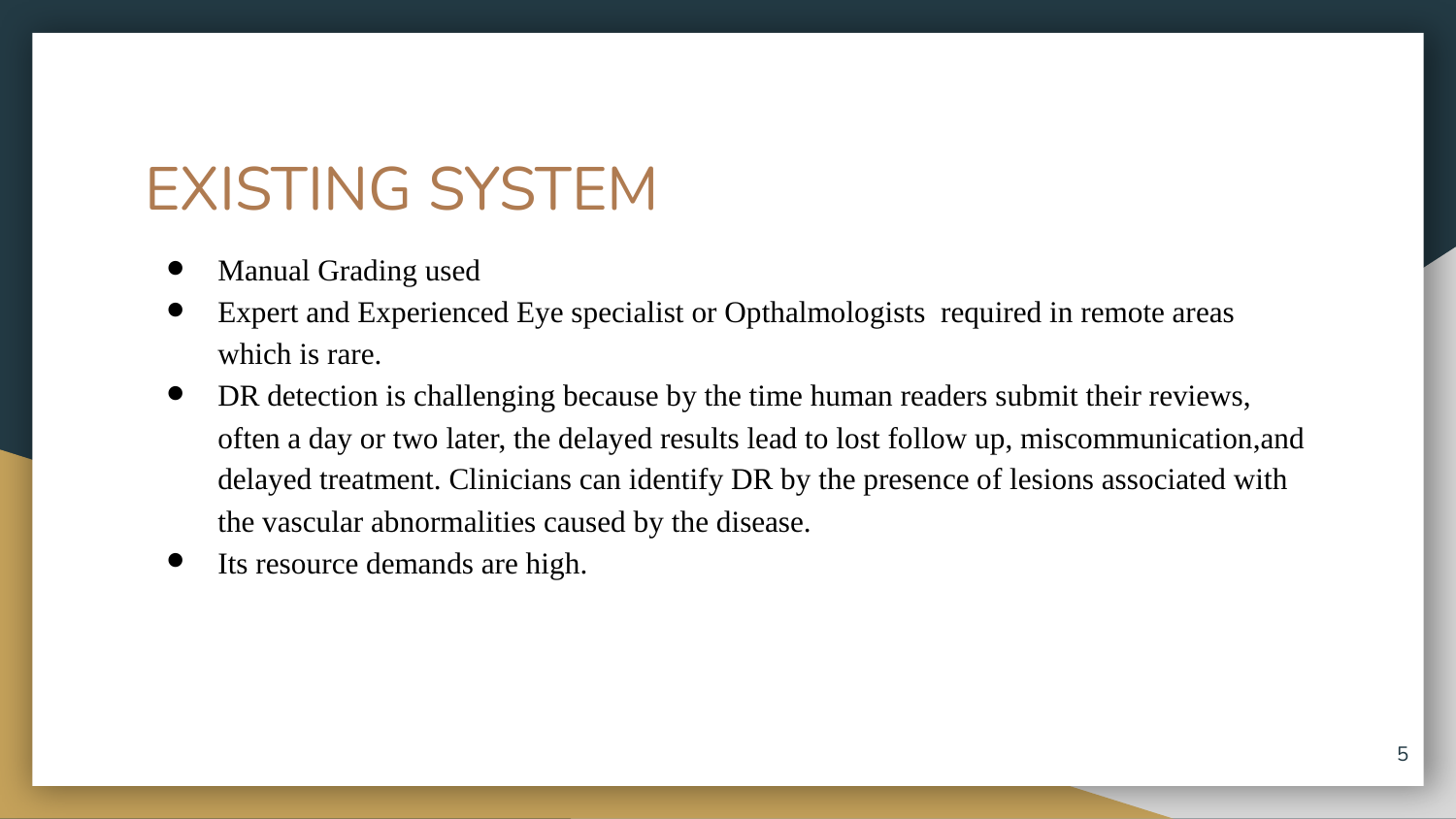

# EXISTING SYSTEM
Manual Grading used
Expert and Experienced Eye specialist or Opthalmologists  required in remote areas which is rare.
DR detection is challenging because by the time human readers submit their reviews, often a day or two later, the delayed results lead to lost follow up, miscommunication,and delayed treatment. Clinicians can identify DR by the presence of lesions associated with the vascular abnormalities caused by the disease.
Its resource demands are high.

5